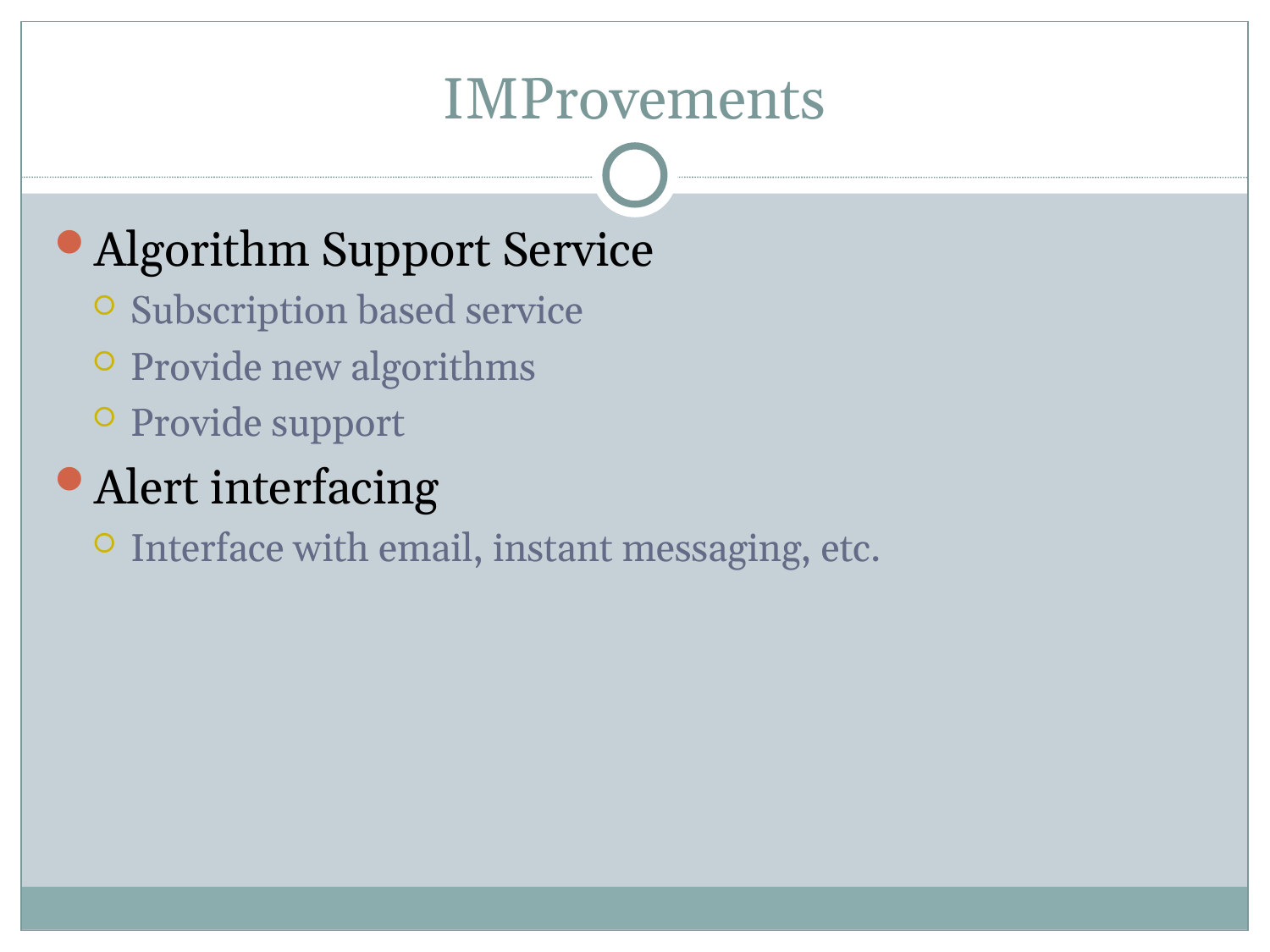

IMProvements
Algorithm Support Service
Subscription based service
Provide new algorithms
Provide support
Alert interfacing
Interface with email, instant messaging, etc.